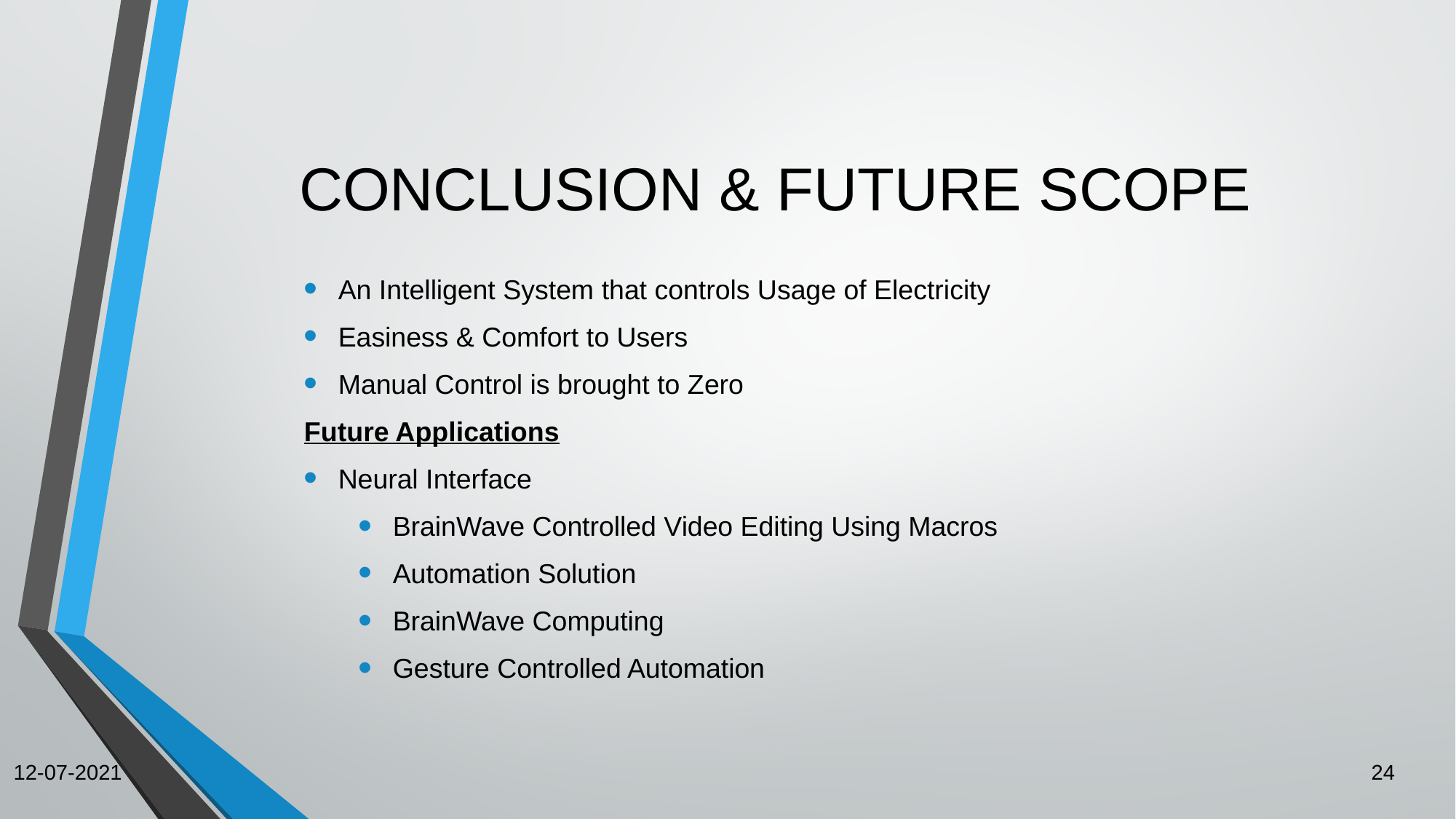

# CONCLUSION & FUTURE SCOPE
An Intelligent System that controls Usage of Electricity
Easiness & Comfort to Users
Manual Control is brought to Zero
Future Applications
Neural Interface
BrainWave Controlled Video Editing Using Macros
Automation Solution
BrainWave Computing
Gesture Controlled Automation
12-07-2021
24